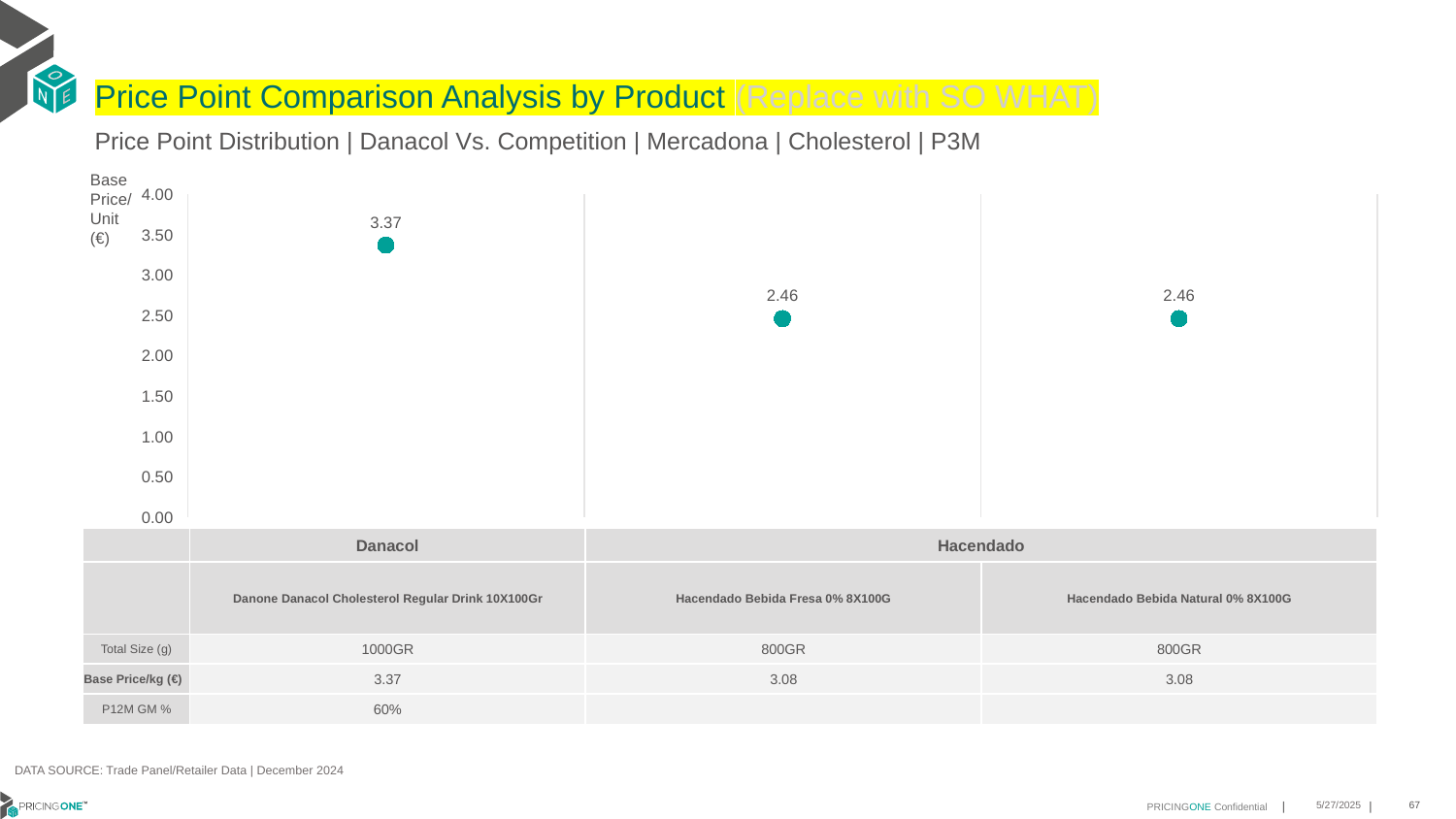

# Price Point Comparison Analysis by Product (Replace with SO WHAT)
Price Point Distribution | Danacol Vs. Competition | Mercadona | Cholesterol | P3M
Base Price/Unit (€)

### Chart

| Category | Base Price/Unit |
|---|---|
| Danone Danacol Cholesterol Regular Drink 10X100Gr | 3.37 |
| Hacendado Bebida Fresa 0% 8X100G | 2.46 |
| Hacendado Bebida Natural 0% 8X100G | 2.46 |
|  | Danacol | Hacendado | Hacendado |
| --- | --- | --- | --- |
|  | Danone Danacol Cholesterol Regular Drink 10X100Gr | Hacendado Bebida Fresa 0% 8X100G | Hacendado Bebida Natural 0% 8X100G |
| Total Size (g) | 1000GR | 800GR | 800GR |
| Base Price/kg (€) | 3.37 | 3.08 | 3.08 |
| P12M GM % | 60% |  |  |
DATA SOURCE: Trade Panel/Retailer Data | December 2024

5/27/2025
67